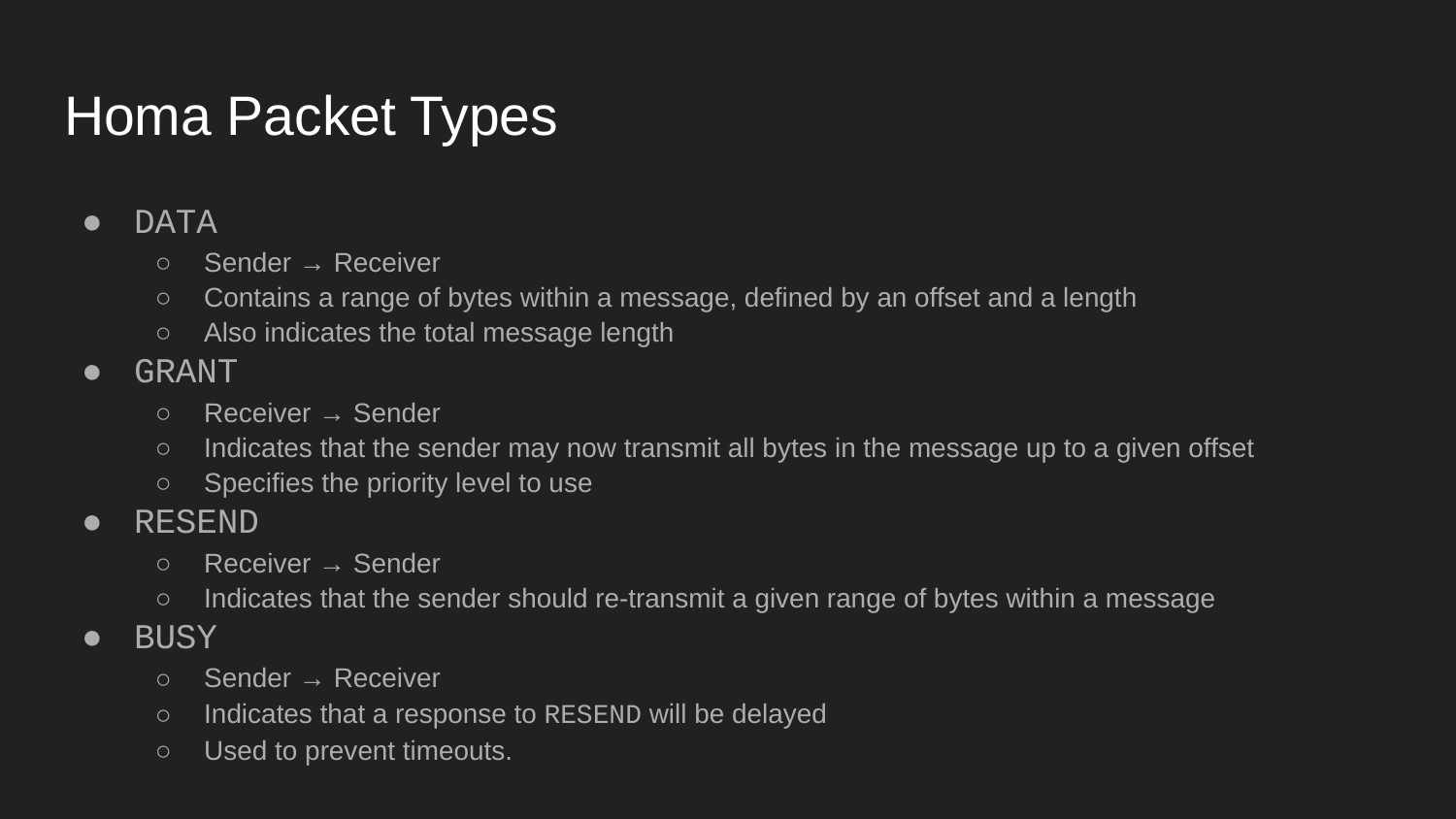

# Homa Packet Types
DATA
Sender → Receiver
Contains a range of bytes within a message, defined by an offset and a length
Also indicates the total message length
GRANT
Receiver → Sender
Indicates that the sender may now transmit all bytes in the message up to a given offset
Specifies the priority level to use
RESEND
Receiver → Sender
Indicates that the sender should re-transmit a given range of bytes within a message
BUSY
Sender → Receiver
Indicates that a response to RESEND will be delayed
Used to prevent timeouts.